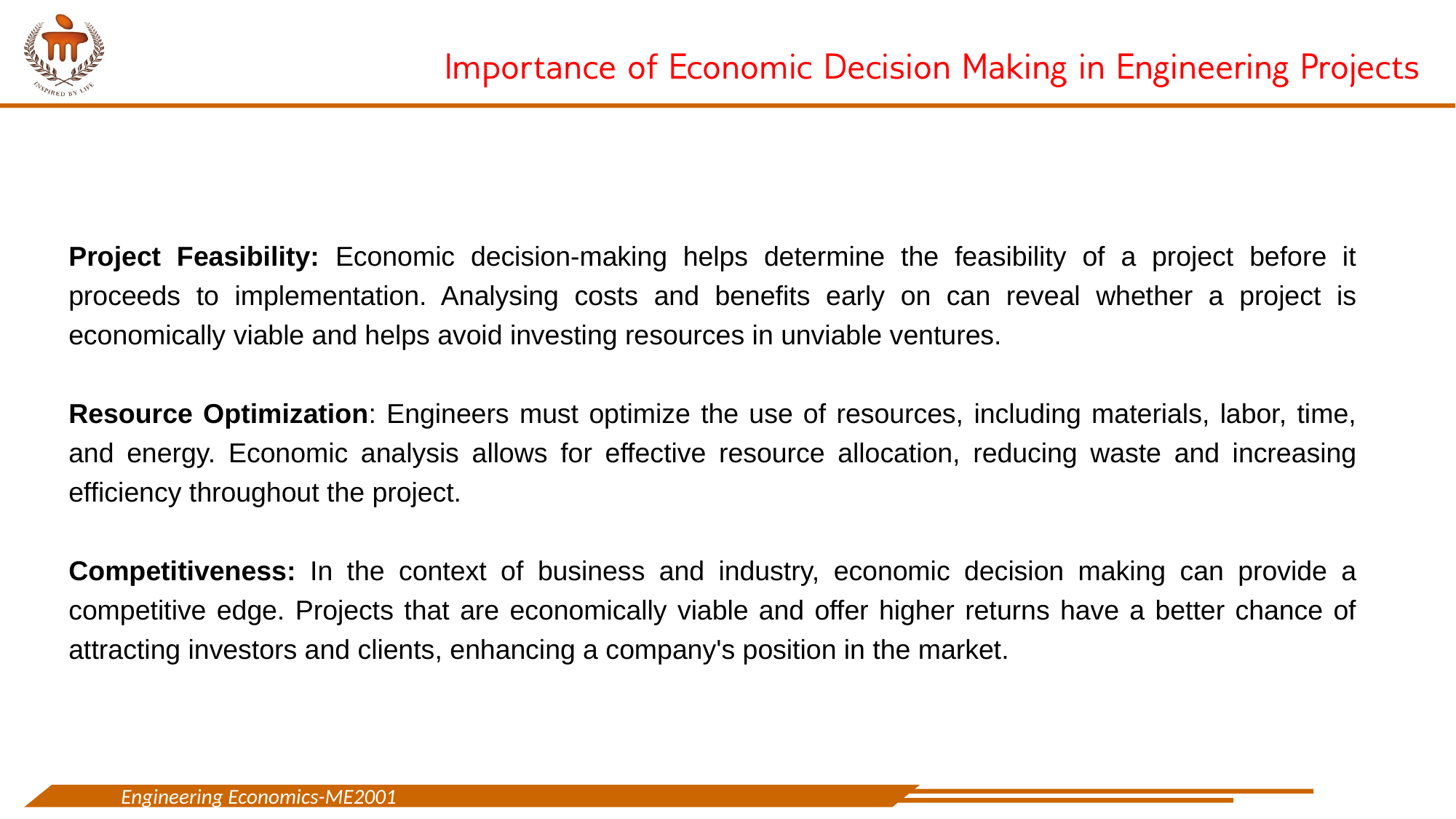

Importance of Economic Decision Making in Engineering Projects
Project Feasibility: Economic decision-making helps determine the feasibility of a project before it proceeds to implementation. Analysing costs and benefits early on can reveal whether a project is economically viable and helps avoid investing resources in unviable ventures.

Resource Optimization: Engineers must optimize the use of resources, including materials, labor, time, and energy. Economic analysis allows for effective resource allocation, reducing waste and increasing efficiency throughout the project.

Competitiveness: In the context of business and industry, economic decision making can provide a competitive edge. Projects that are economically viable and offer higher returns have a better chance of attracting investors and clients, enhancing a company's position in the market.